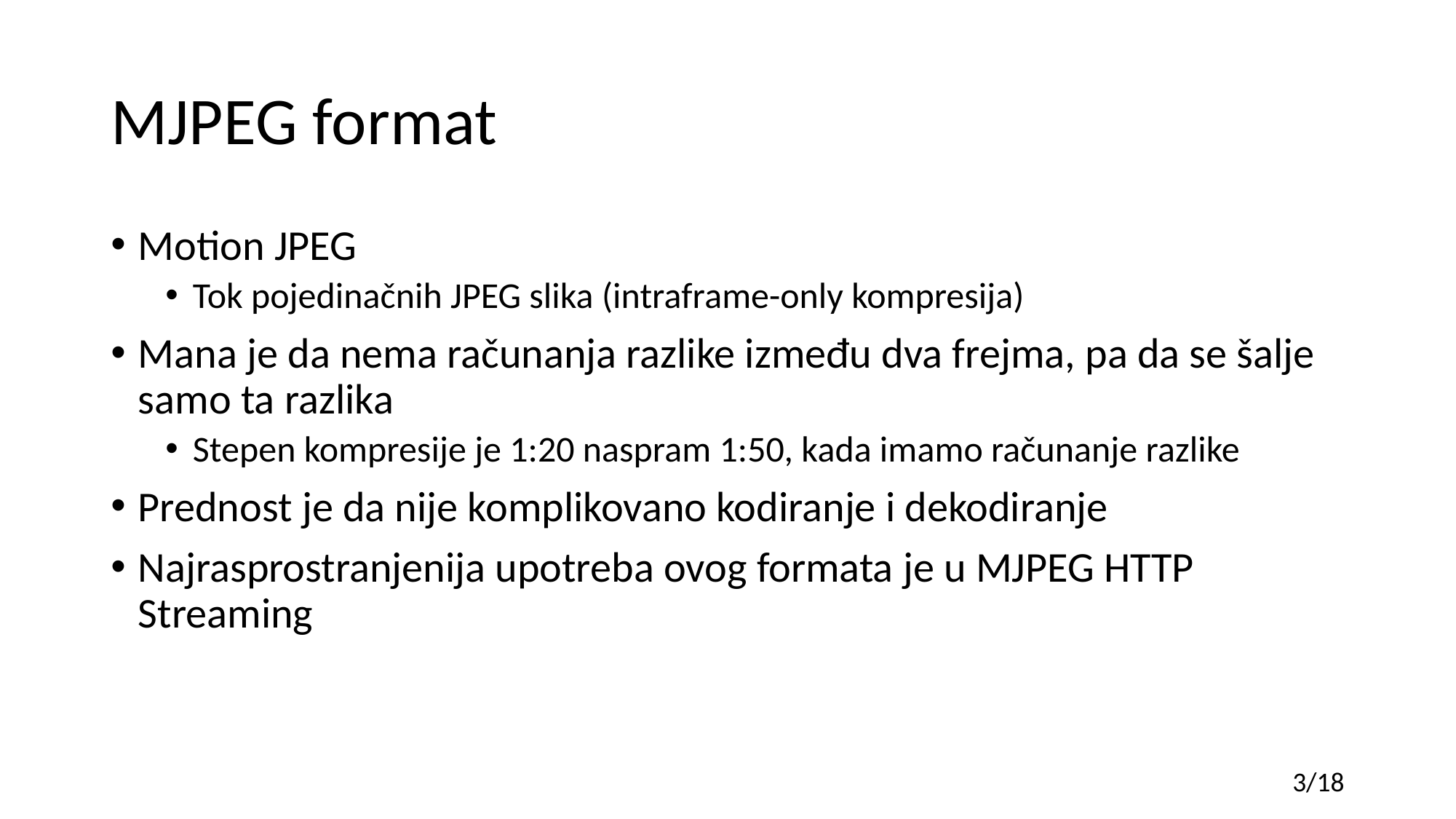

# MJPEG format
Motion JPEG
Tok pojedinačnih JPEG slika (intraframe-only kompresija)
Mana je da nema računanja razlike između dva frejma, pa da se šalje samo ta razlika
Stepen kompresije je 1:20 naspram 1:50, kada imamo računanje razlike
Prednost je da nije komplikovano kodiranje i dekodiranje
Najrasprostranjenija upotreba ovog formata je u MJPEG HTTP Streaming